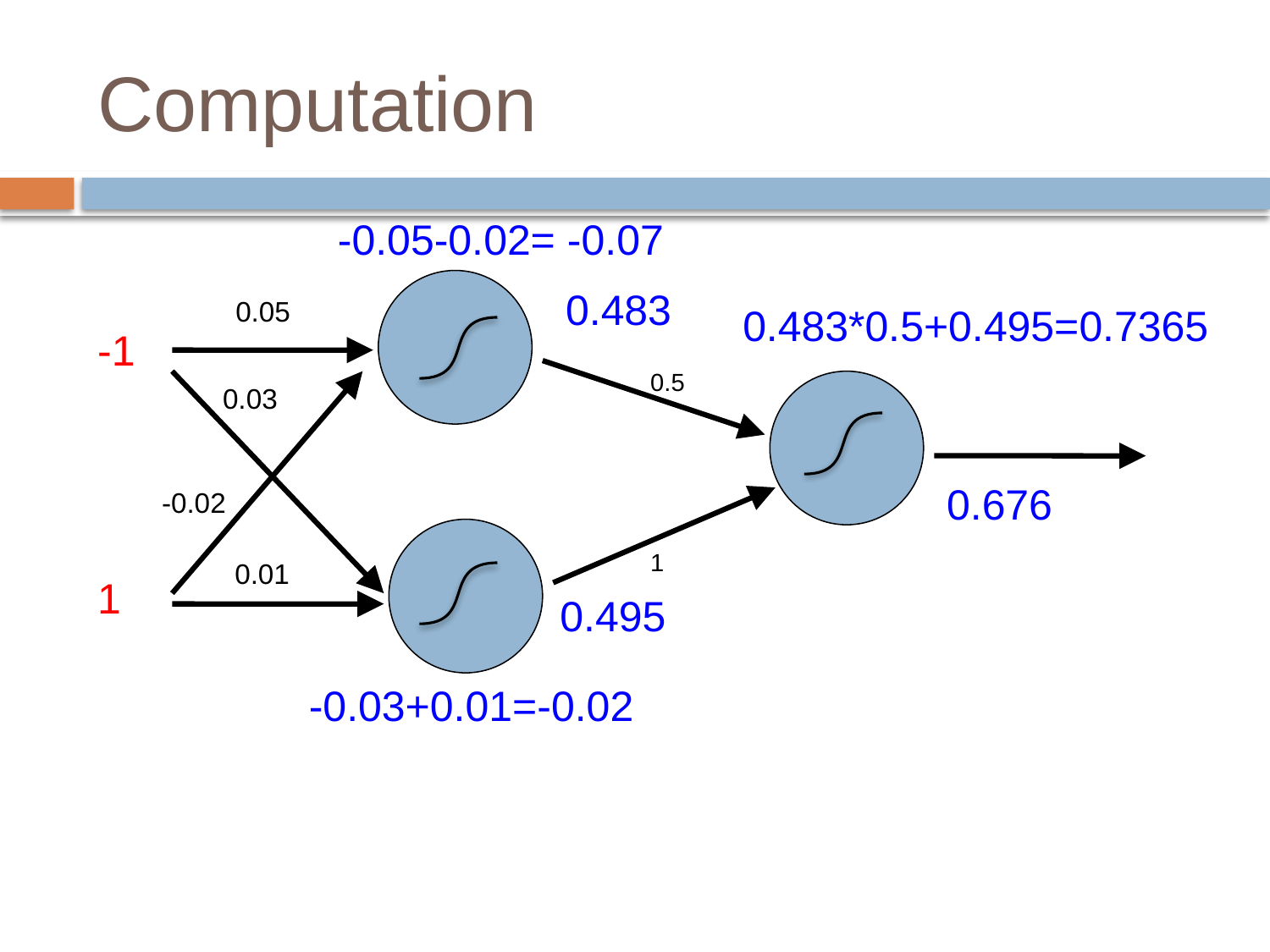

# Computation
-0.05-0.02= -0.07

0.483
0.05
0.483*0.5+0.495=0.7365
-1

0.5

0.03

-0.02
0.676

1
0.01
1
0.495

-0.03+0.01=-0.02